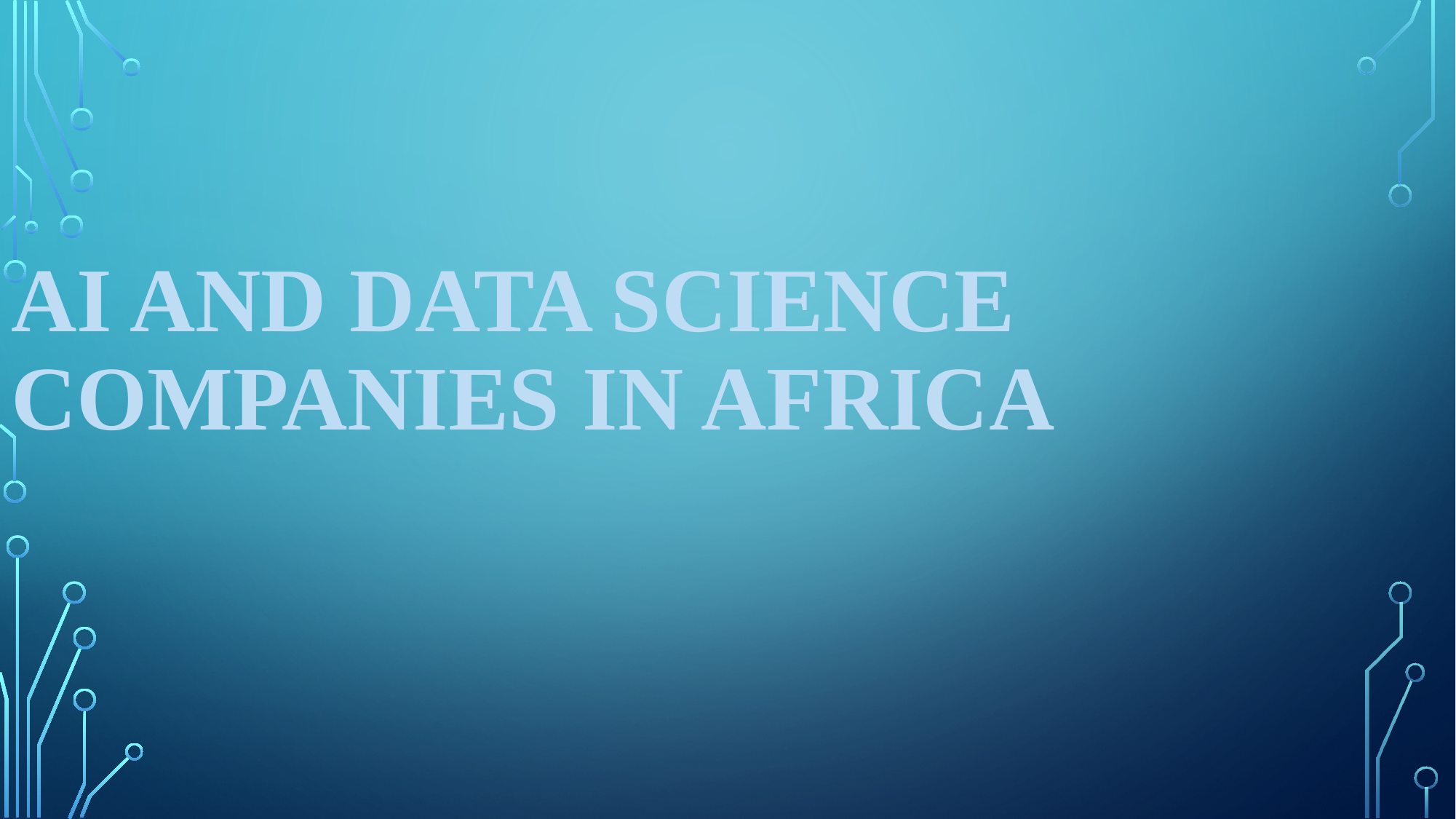

AI AND DATA SCIENCE COMPANIES IN AFRICA